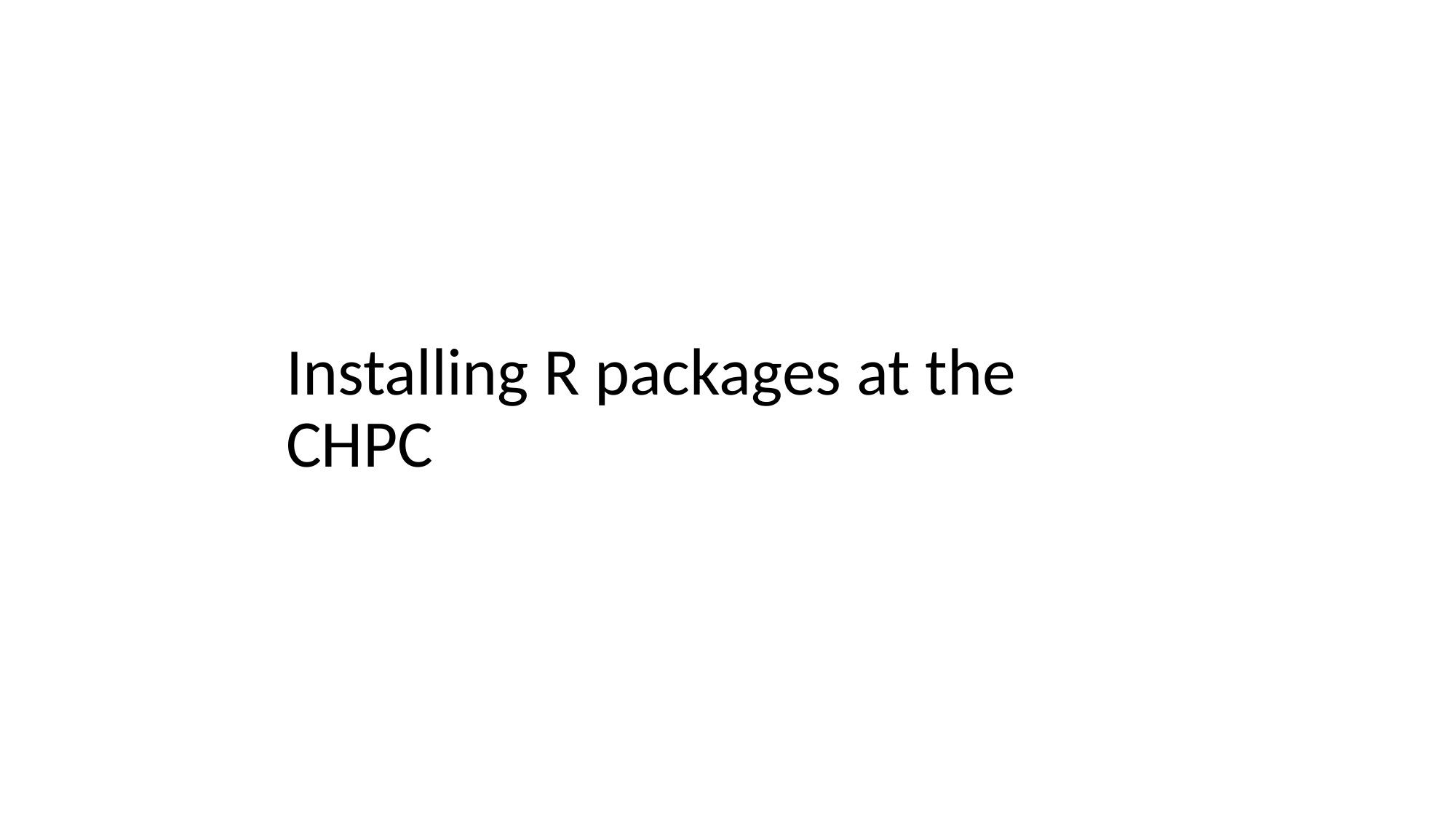

# Installing R packages at the CHPC